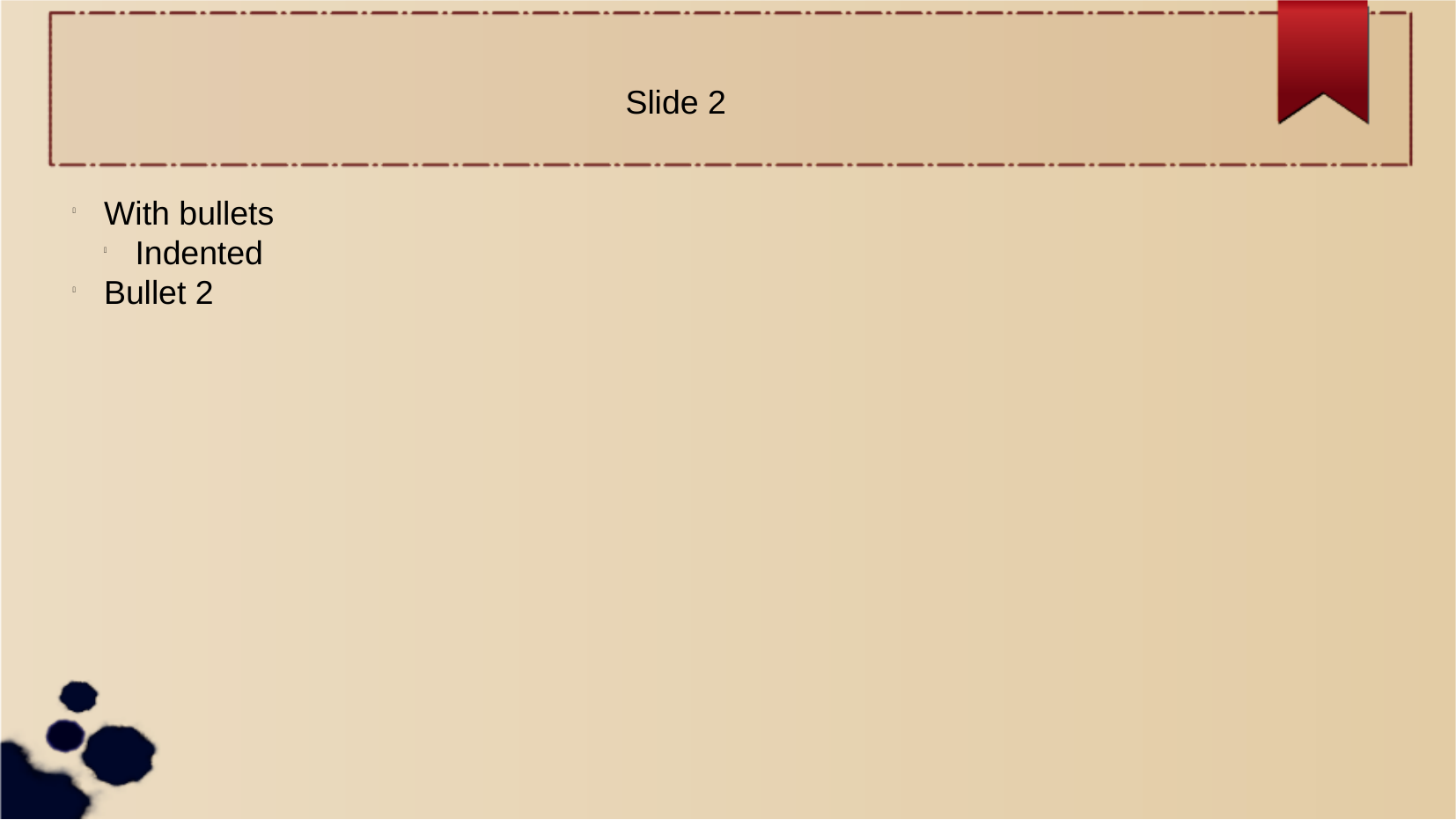

Slide 2
With bullets
Indented
Bullet 2